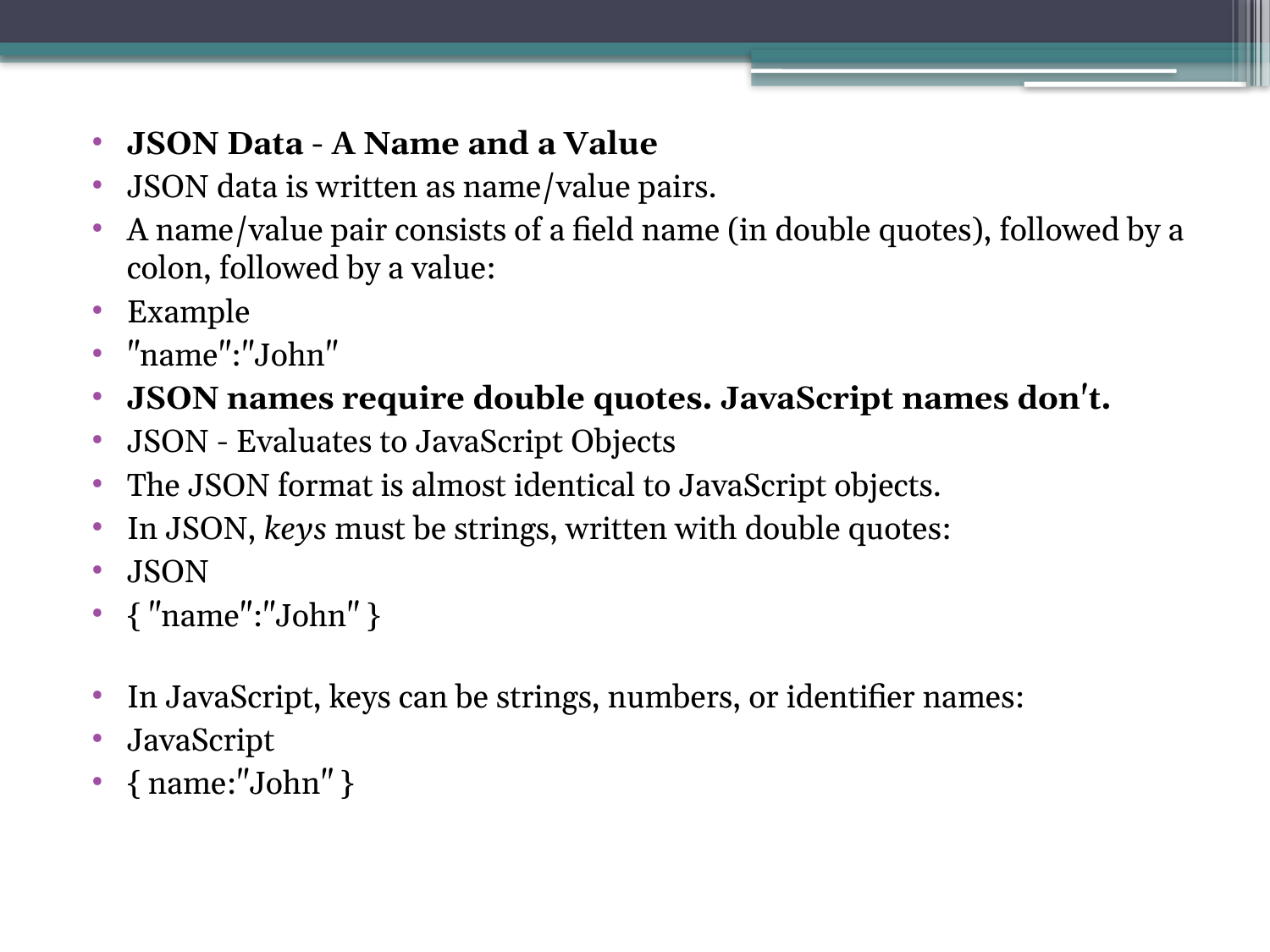

JSON Data - A Name and a Value
JSON data is written as name/value pairs.
A name/value pair consists of a field name (in double quotes), followed by a colon, followed by a value:
Example
"name":"John"
JSON names require double quotes. JavaScript names don't.
JSON - Evaluates to JavaScript Objects
The JSON format is almost identical to JavaScript objects.
In JSON, keys must be strings, written with double quotes:
JSON
{ "name":"John" }
In JavaScript, keys can be strings, numbers, or identifier names:
JavaScript
{ name:"John" }